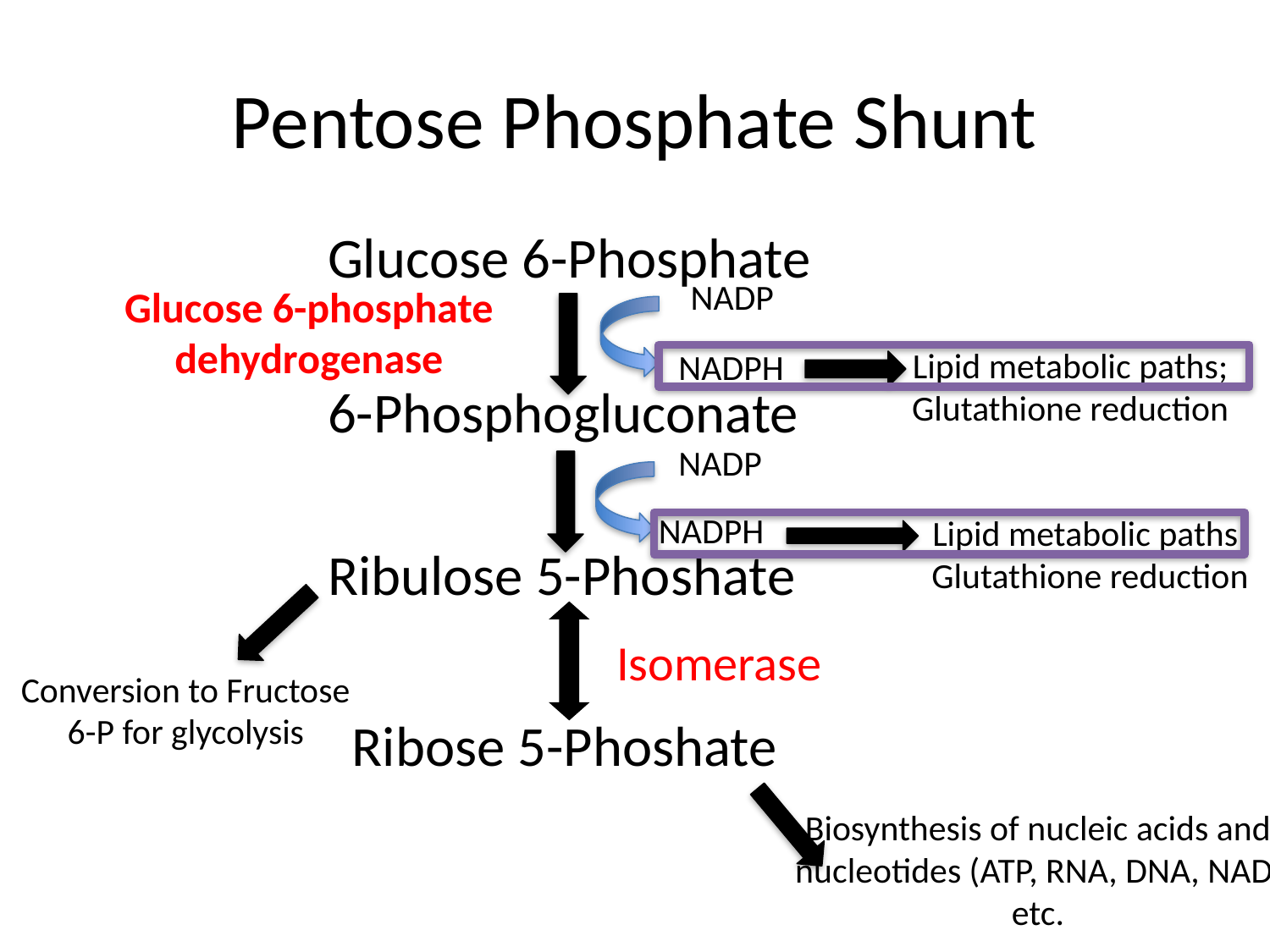

# Pentose Phosphate Shunt
Glucose 6-Phosphate
NADP
Glucose 6-phosphate dehydrogenase

Lipid metabolic paths;
Glutathione reduction
NADPH

6-Phosphogluconate
NADP

NADPH
Lipid metabolic paths;
Glutathione reduction

Ribulose 5-Phoshate

Isomerase
Conversion to Fructose 6-P for glycolysis
Ribose 5-Phoshate
Biosynthesis of nucleic acids and nucleotides (ATP, RNA, DNA, NAD, etc.